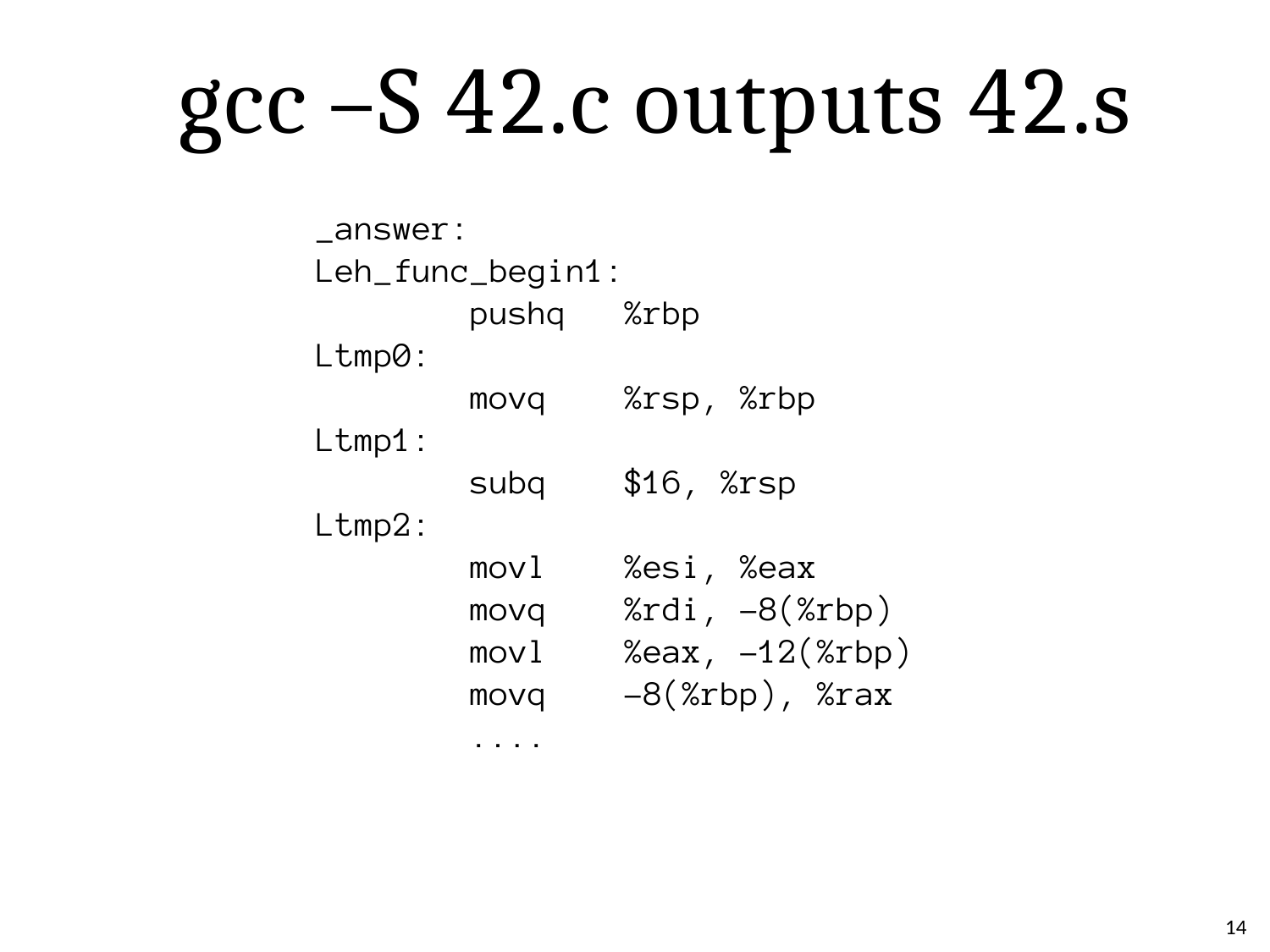

gcc –S 42.c outputs 42.s
_answer:
Leh_func_begin1:
        pushq   %rbp
Ltmp0:
        movq    %rsp, %rbp
Ltmp1:
        subq    $16, %rsp
Ltmp2:
        movl    %esi, %eax
        movq    %rdi, -8(%rbp)
        movl    %eax, -12(%rbp)
        movq    -8(%rbp), %rax
        ....
14